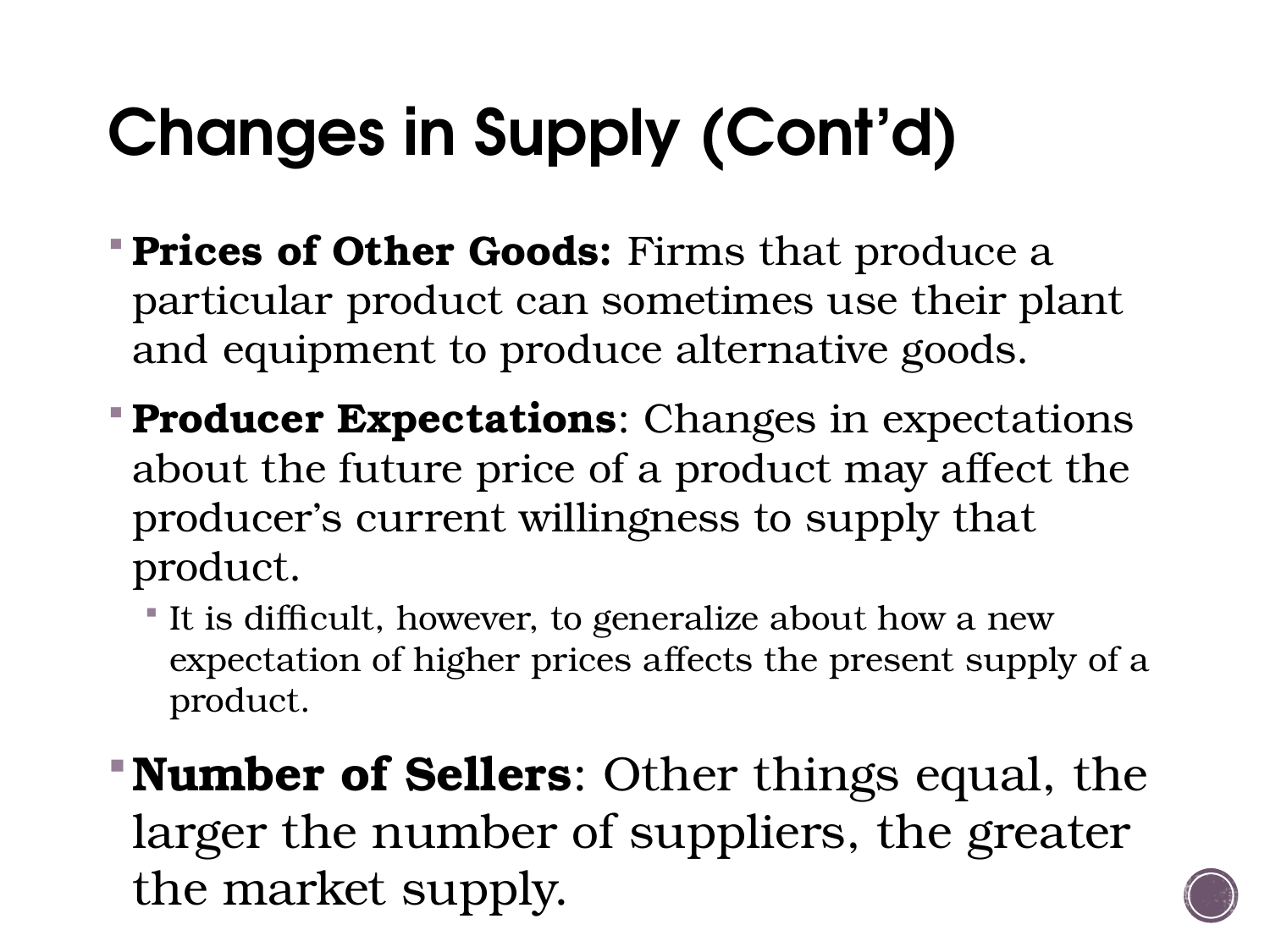

# Changes in Supply (Cont’d)
Prices of Other Goods: Firms that produce a particular product can sometimes use their plant and equipment to produce alternative goods.
Producer Expectations: Changes in expectations about the future price of a product may affect the producer’s current willingness to supply that product.
It is difficult, however, to generalize about how a new expectation of higher prices affects the present supply of a product.
Number of Sellers: Other things equal, the larger the number of suppliers, the greater the market supply.